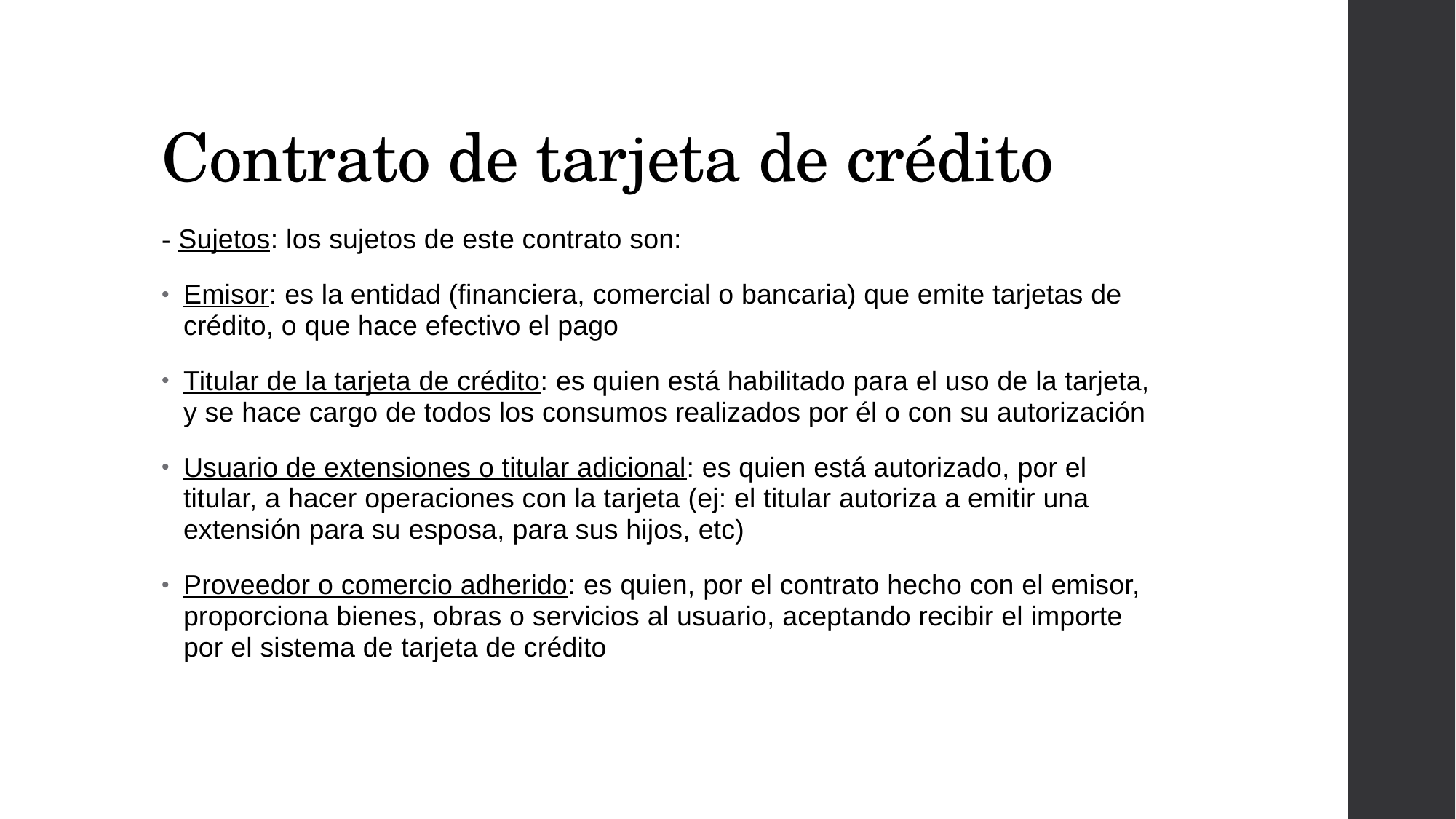

# Contrato de tarjeta de crédito
- Sujetos: los sujetos de este contrato son:
Emisor: es la entidad (financiera, comercial o bancaria) que emite tarjetas de crédito, o que hace efectivo el pago
Titular de la tarjeta de crédito: es quien está habilitado para el uso de la tarjeta, y se hace cargo de todos los consumos realizados por él o con su autorización
Usuario de extensiones o titular adicional: es quien está autorizado, por el titular, a hacer operaciones con la tarjeta (ej: el titular autoriza a emitir una extensión para su esposa, para sus hijos, etc)
Proveedor o comercio adherido: es quien, por el contrato hecho con el emisor, proporciona bienes, obras o servicios al usuario, aceptando recibir el importe por el sistema de tarjeta de crédito